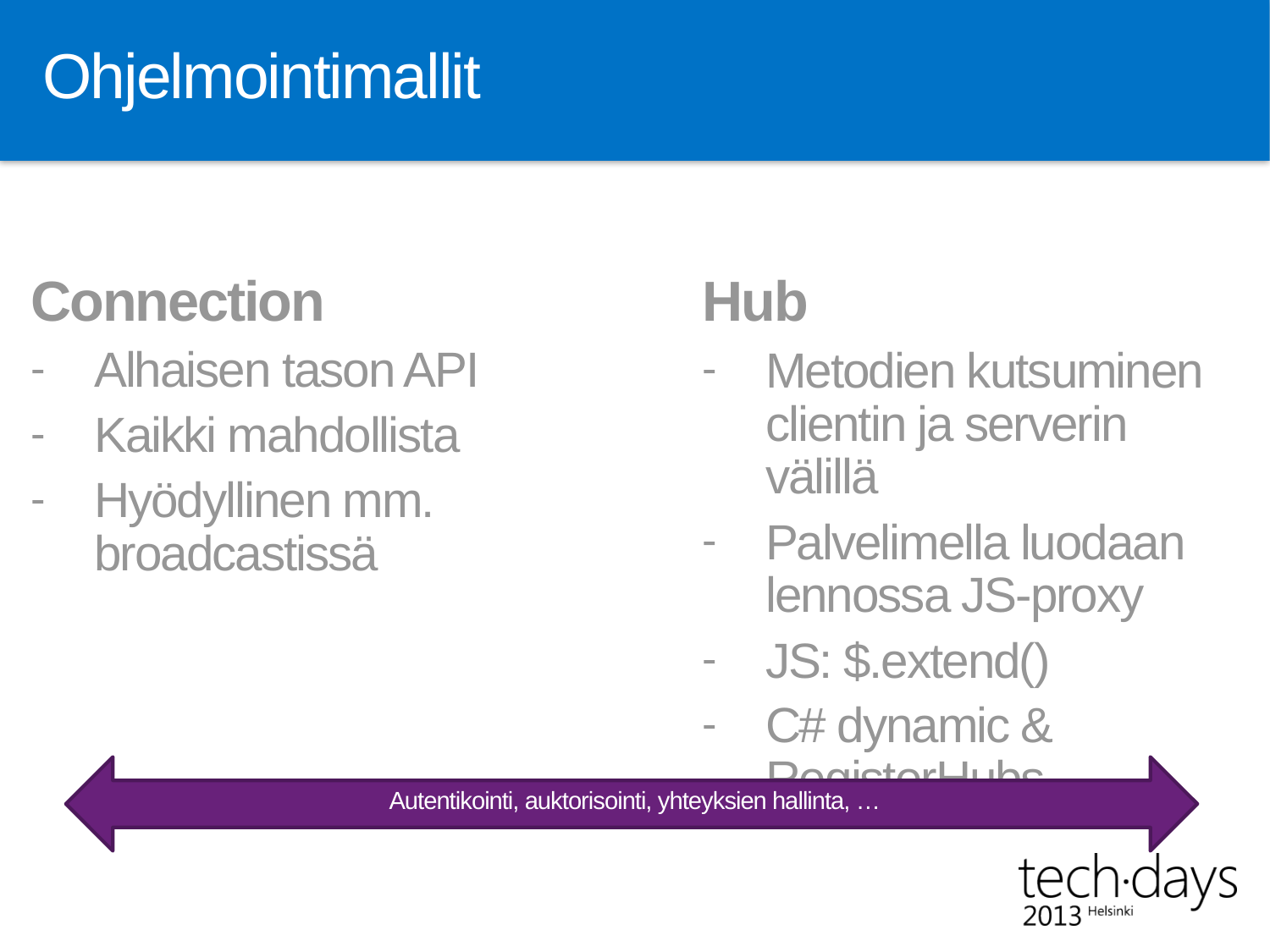

# Ohjelmointimallit
Connection
Alhaisen tason API
Kaikki mahdollista
Hyödyllinen mm. broadcastissä

Hub
Metodien kutsuminen clientin ja serverin välillä
Palvelimella luodaan lennossa JS-proxy
JS: $.extend()
C# dynamic & RegisterHubs

Autentikointi, auktorisointi, yhteyksien hallinta, …